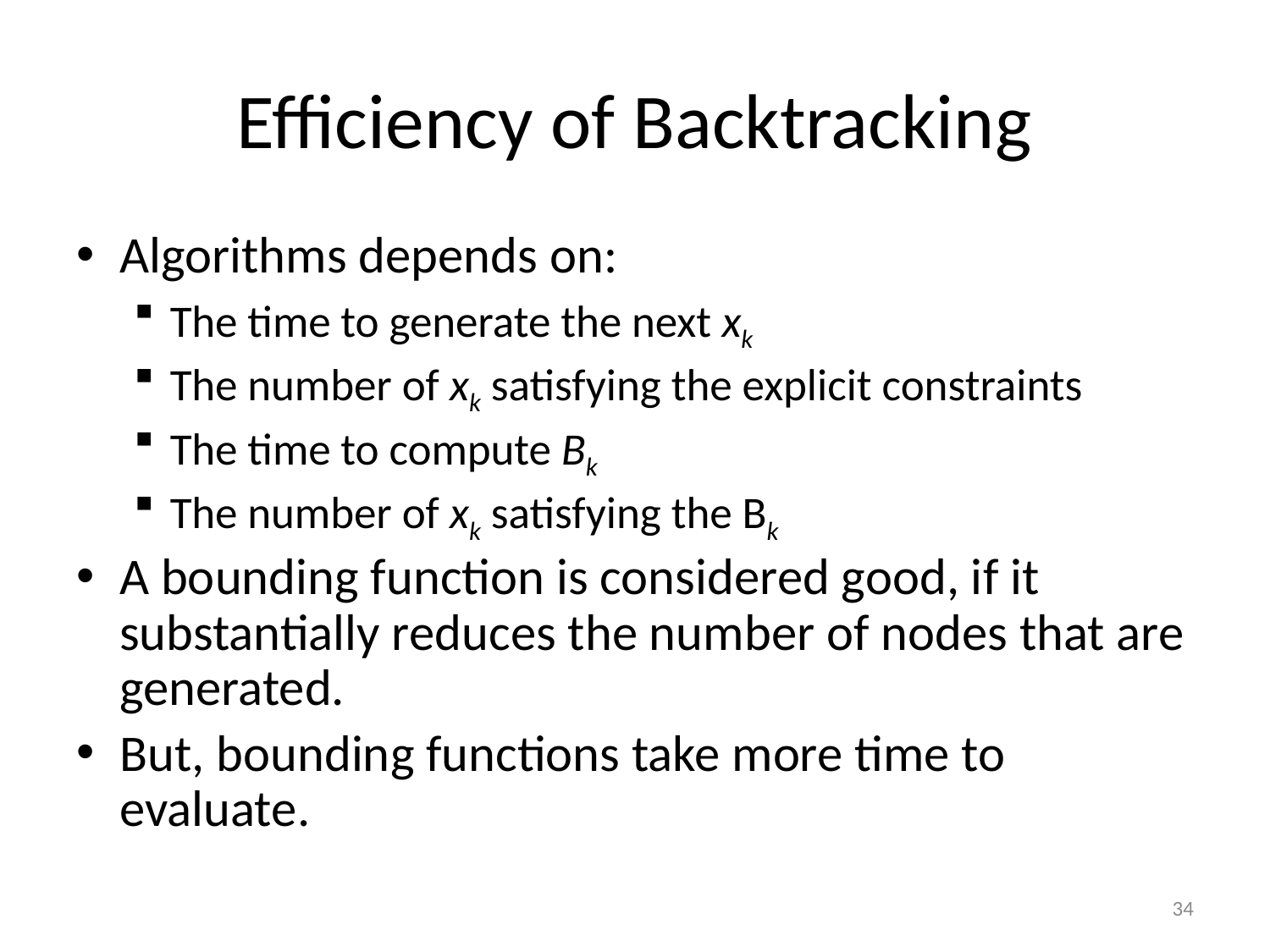

# Efficiency of Backtracking
Algorithms depends on:
The time to generate the next xk
The number of xk satisfying the explicit constraints
The time to compute Bk
The number of xk satisfying the Bk
A bounding function is considered good, if it  substantially reduces the number of nodes that are generated.
But, bounding functions take more time to evaluate.
34